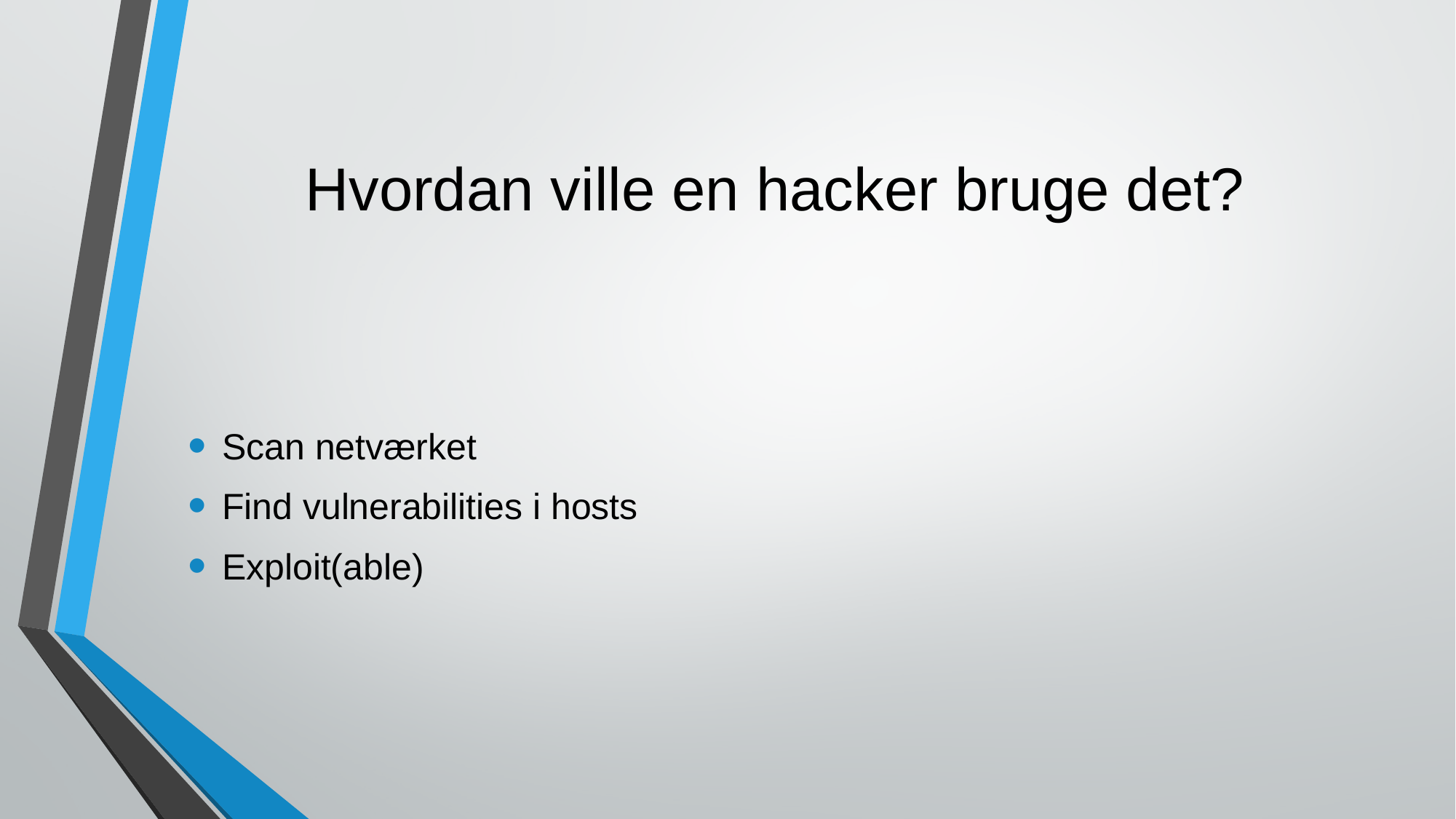

# Hvordan ville en hacker bruge det?
Scan netværket
Find vulnerabilities i hosts
Exploit(able)